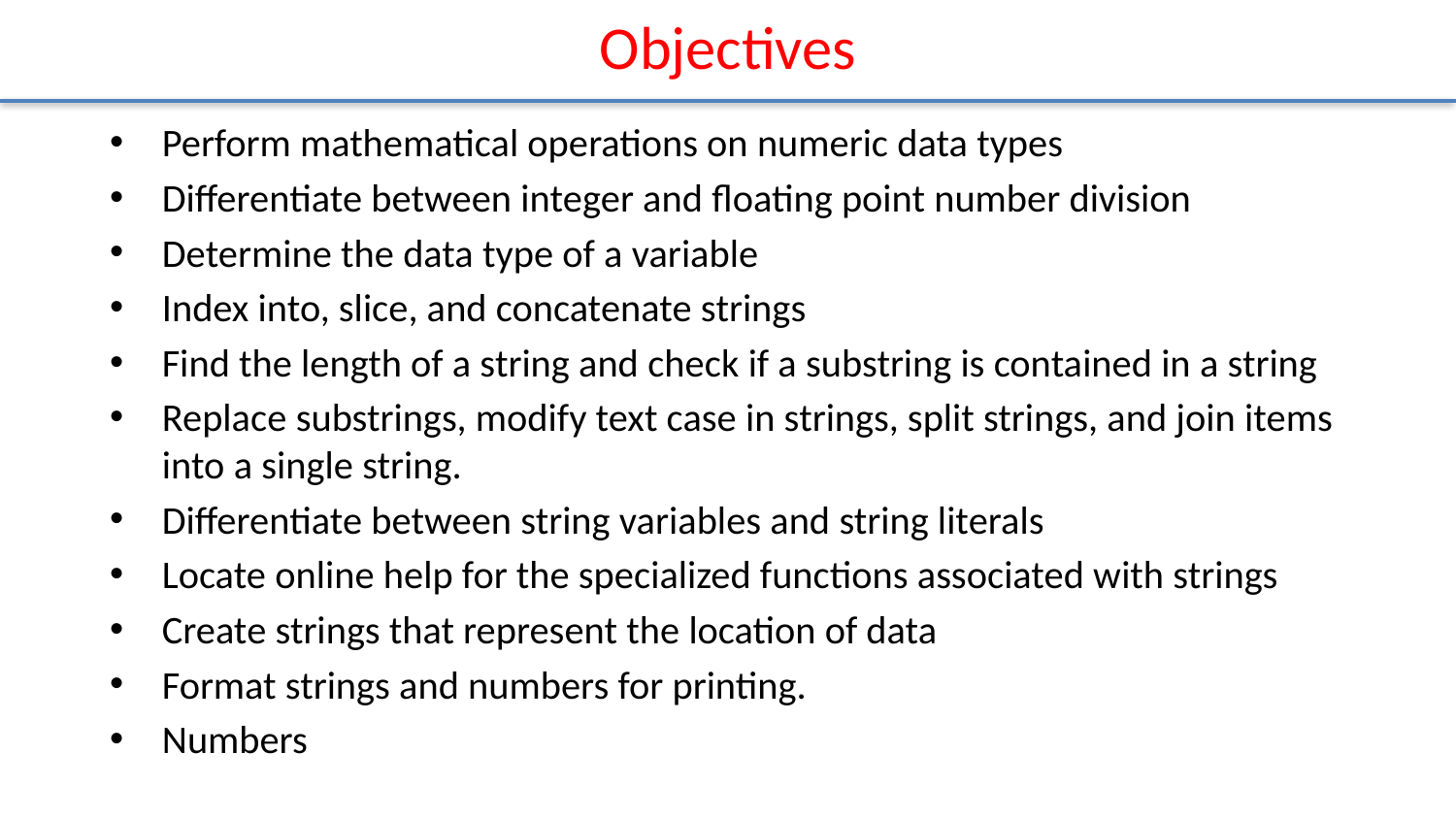

# Objectives
Perform mathematical operations on numeric data types
Differentiate between integer and ﬂoating point number division
Determine the data type of a variable
Index into, slice, and concatenate strings
Find the length of a string and check if a substring is contained in a string
Replace substrings, modify text case in strings, split strings, and join items into a single string.
Differentiate between string variables and string literals
Locate online help for the specialized functions associated with strings
Create strings that represent the location of data
Format strings and numbers for printing.
Numbers